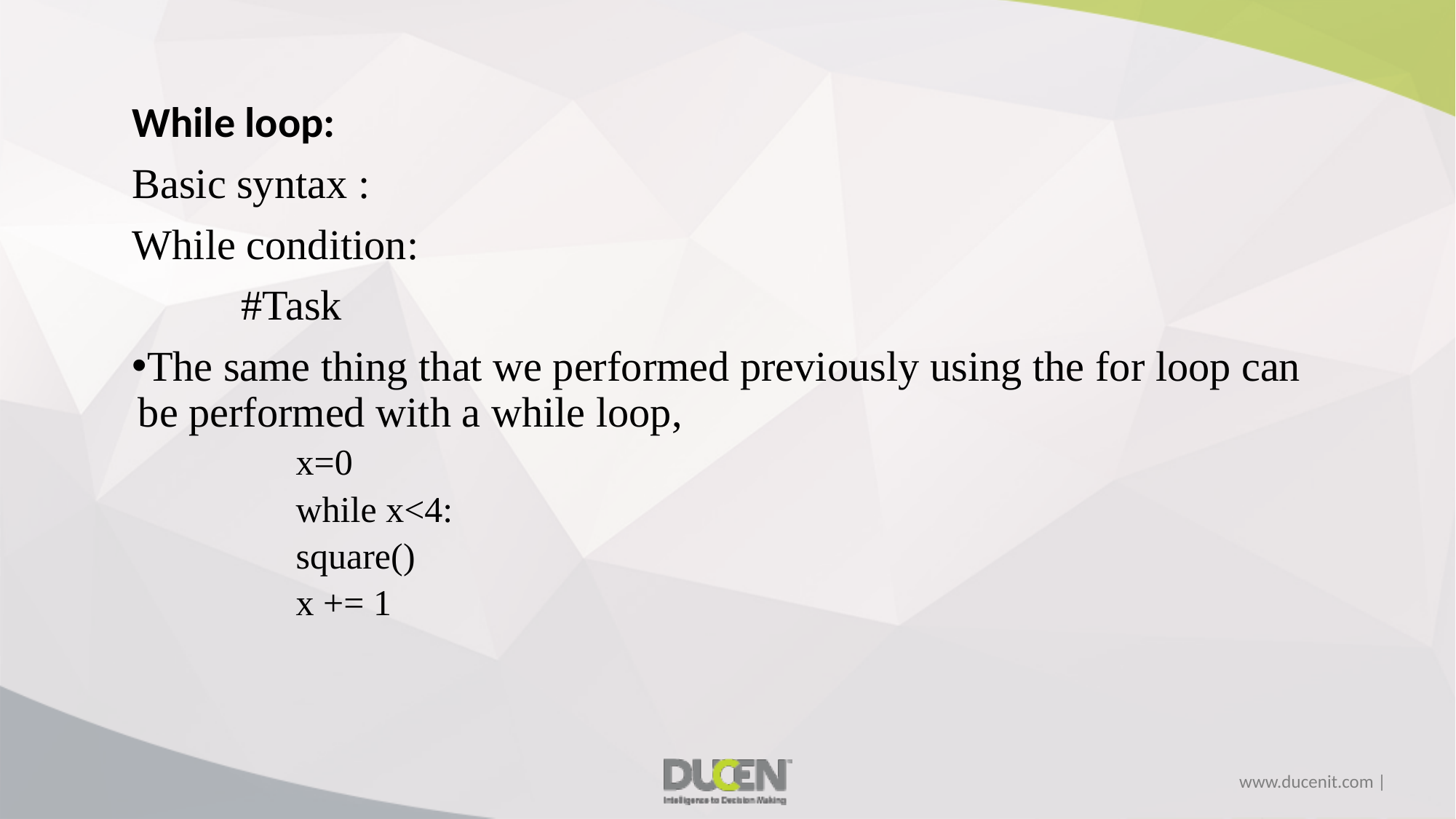

While loop:
Basic syntax :
While condition:
	#Task
The same thing that we performed previously using the for loop can be performed with a while loop,
	x=0
	while x<4:
    	square()
    	x += 1